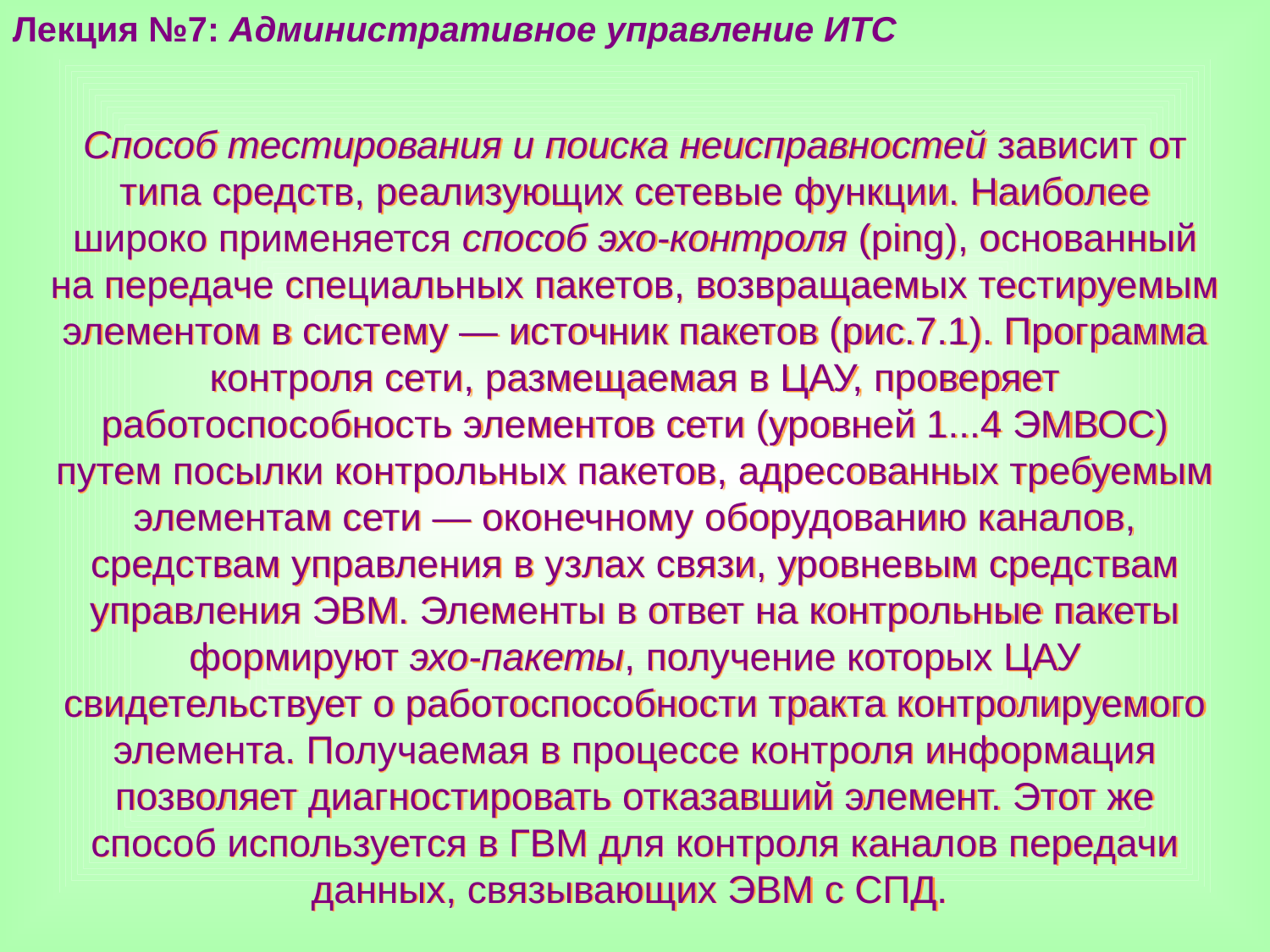

Лекция №7: Административное управление ИТС
Способ тестирования и поиска неисправностей зависит от типа средств, реализующих сетевые функции. Наиболее широко применяется способ эхо-контроля (ping), основанный на передаче специальных пакетов, возвращаемых тестируемым элементом в систему — источник пакетов (рис.7.1). Программа контроля сети, размещаемая в ЦАУ, проверяет работоспособность элементов сети (уровней 1...4 ЭМВОС) путем посылки контрольных пакетов, адресованных требуемым элементам сети — оконечному оборудованию каналов, средствам управления в узлах связи, уровневым средствам управления ЭВМ. Элементы в ответ на контрольные пакеты формируют эхо-пакеты, получение которых ЦАУ свидетельствует о работоспособности тракта контролируемого элемента. Получаемая в процессе контроля информация позволяет диагностировать отказавший элемент. Этот же способ используется в ГВМ для контроля каналов передачи данных, связывающих ЭВМ с СПД.